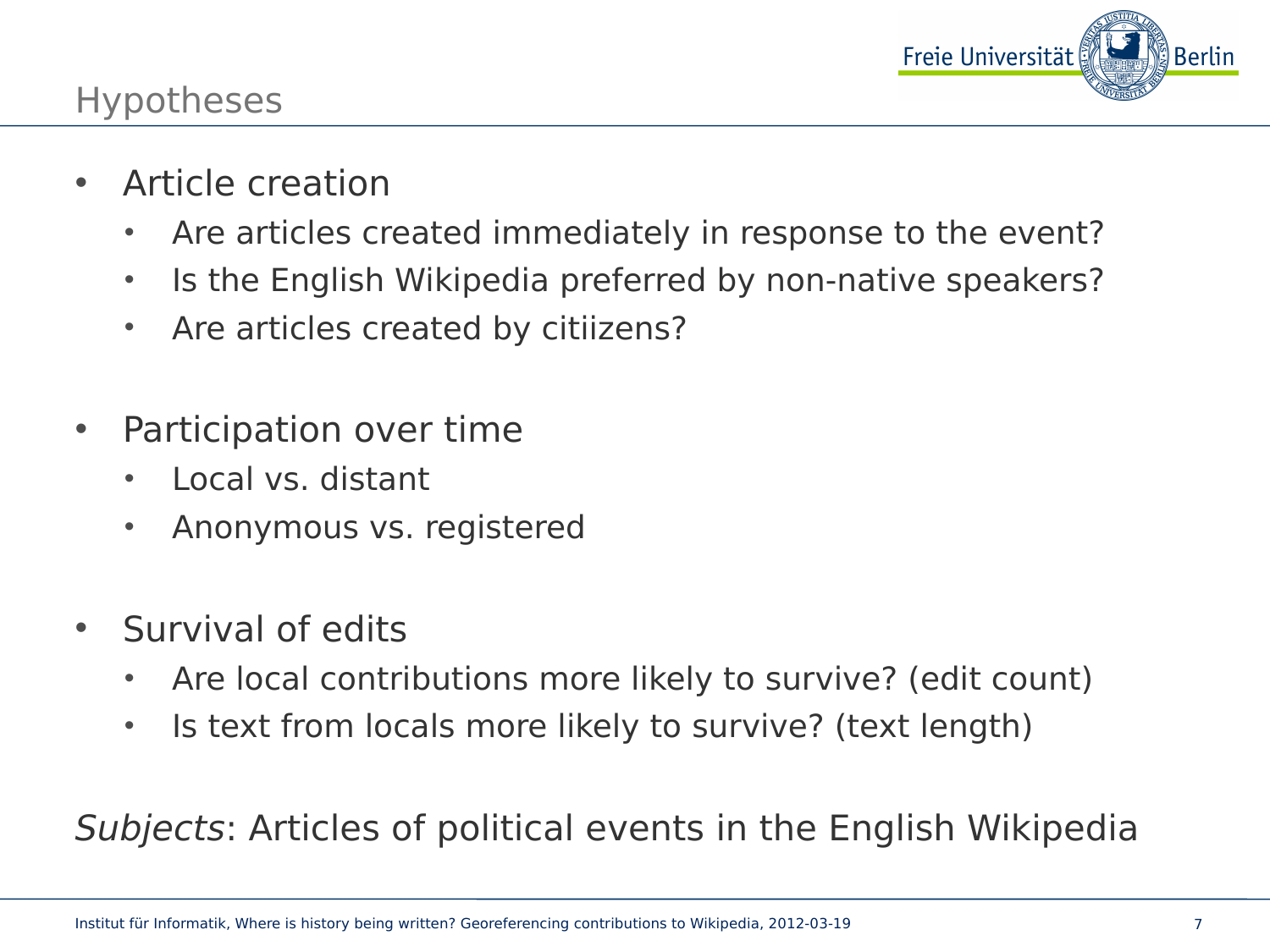

# Hypotheses
Article creation
Are articles created immediately in response to the event?
Is the English Wikipedia preferred by non-native speakers?
Are articles created by citiizens?

Participation over time
Local vs. distant
Anonymous vs. registered

Survival of edits
Are local contributions more likely to survive? (edit count)
Is text from locals more likely to survive? (text length)

Subjects: Articles of political events in the English Wikipedia

Institut für Informatik, Where is history being written? Georeferencing contributions to Wikipedia, 2012-03-19